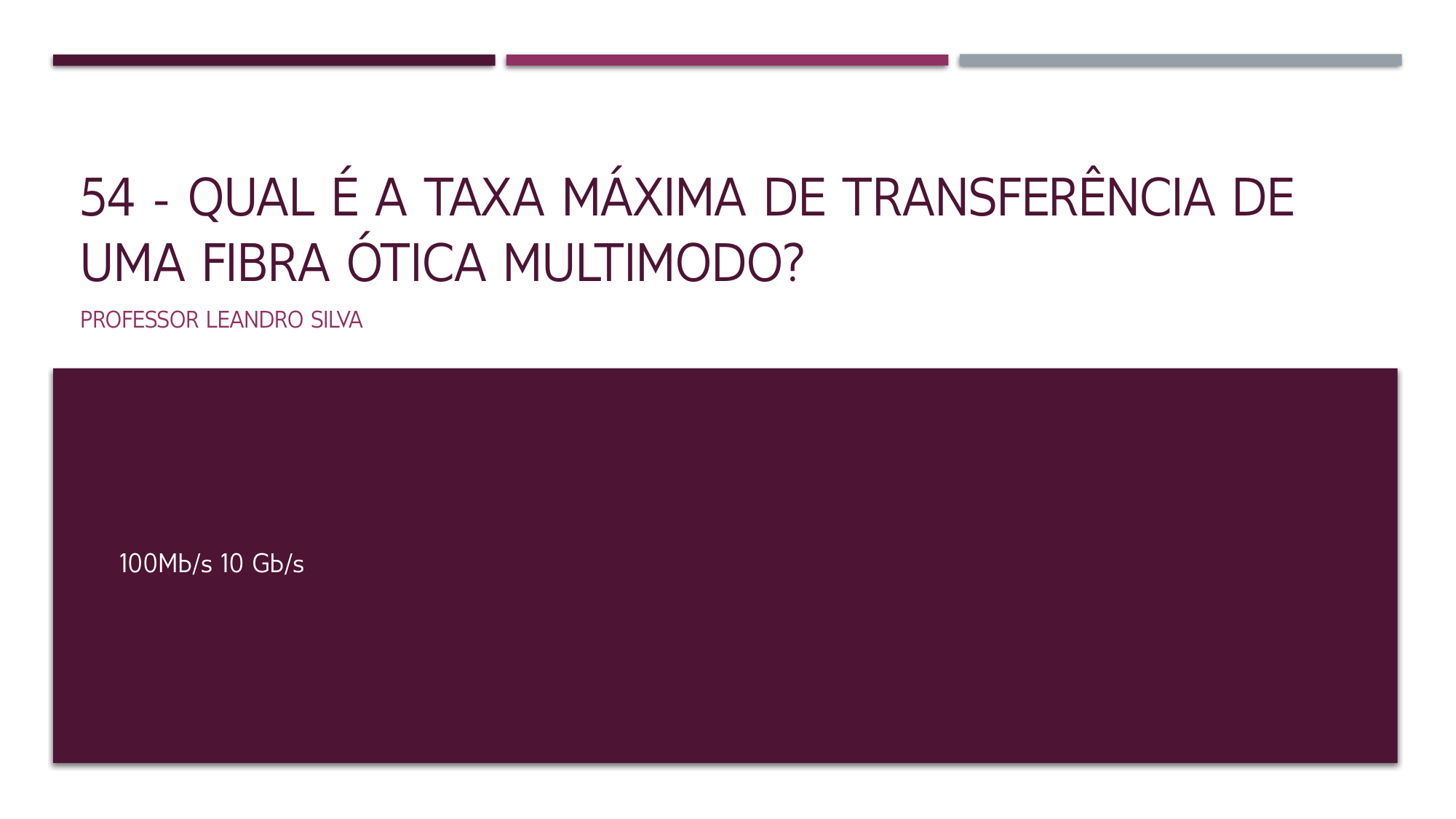

# 54 - Qual é a taxa máxima de transferência de uma fibra ótica multimodo?
Professor Leandro Silva
100Mb/s 10 Gb/s